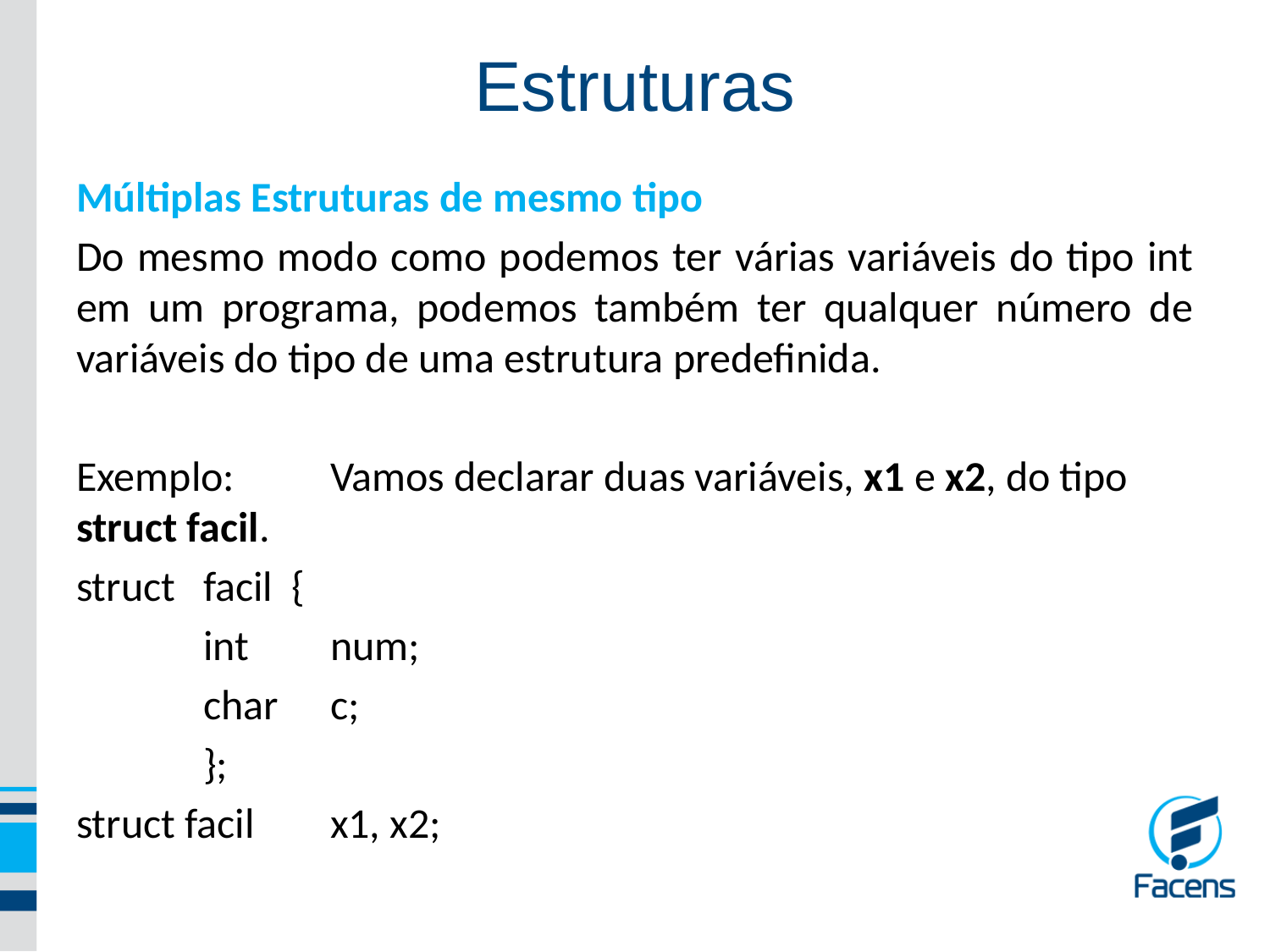

Estruturas
Múltiplas Estruturas de mesmo tipo
Do mesmo modo como podemos ter várias variáveis do tipo int em um programa, podemos também ter qualquer número de variáveis do tipo de uma estrutura predefinida.

Exemplo:	Vamos declarar duas variáveis, x1 e x2, do tipo struct facil.
struct	facil  {
	int  	num;
	char	c;
	};
struct facil	x1, x2;